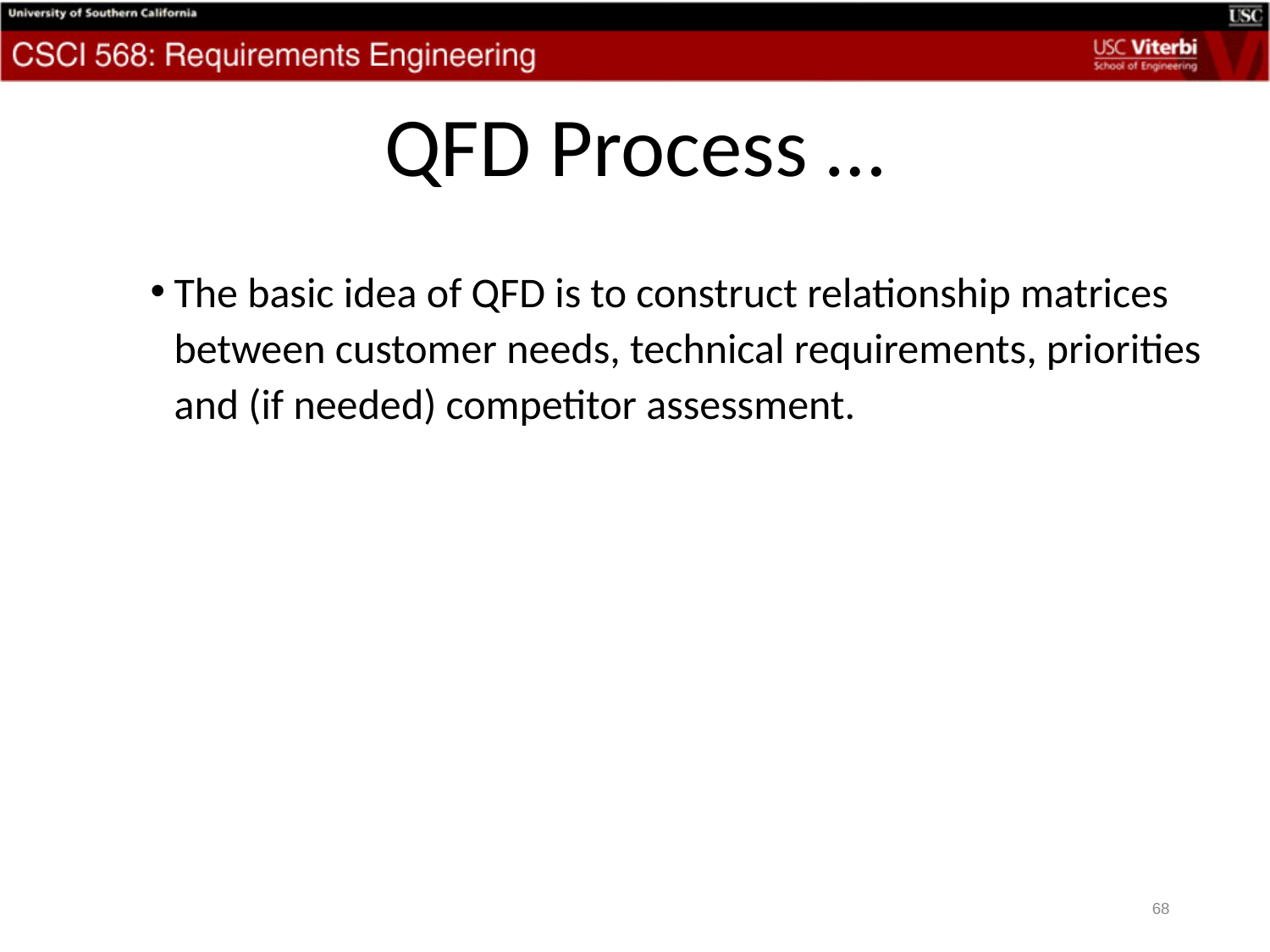

# QFD Process …
The basic idea of QFD is to construct relationship matrices between customer needs, technical requirements, priorities and (if needed) competitor assessment.
68